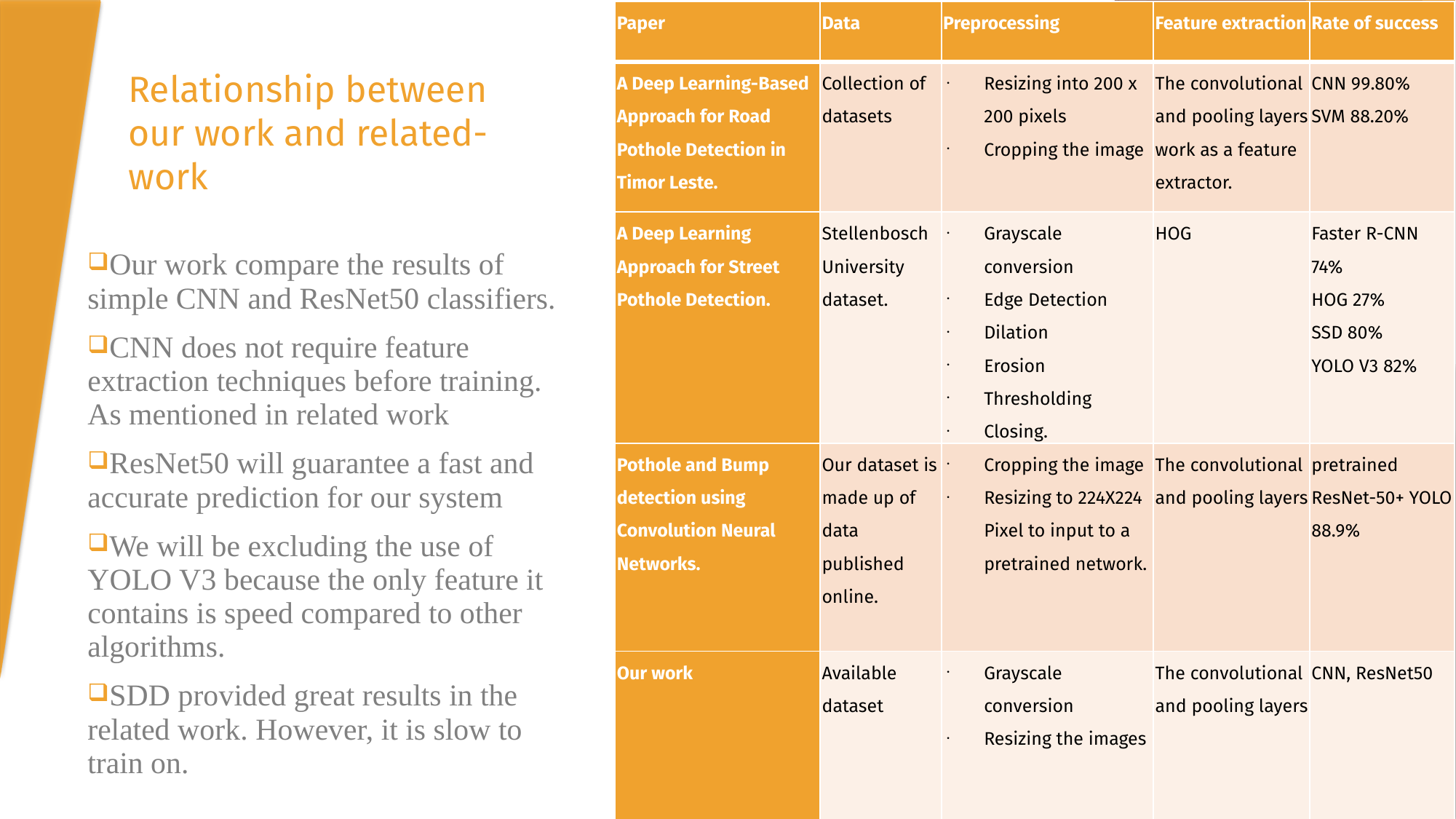

| Paper | Data | Preprocessing | Feature extraction | Rate of success |
| --- | --- | --- | --- | --- |
| A Deep Learning-Based Approach for Road Pothole Detection in Timor Leste. | Collection of datasets | Resizing into 200 x 200 pixels Cropping the image | The convolutional and pooling layers work as a feature extractor. | CNN 99.80% SVM 88.20% |
| A Deep Learning Approach for Street Pothole Detection. | Stellenbosch University dataset. | Grayscale conversion Edge Detection Dilation Erosion Thresholding Closing. | HOG | Faster R-CNN 74% HOG 27% SSD 80% YOLO V3 82% |
| Pothole and Bump detection using Convolution Neural Networks. | Our dataset is made up of data published online. | Cropping the image Resizing to 224X224 Pixel to input to a pretrained network. | The convolutional and pooling layers | pretrained ResNet-50+ YOLO 88.9% |
| Our work | Available dataset | Grayscale conversion Resizing the images | The convolutional and pooling layers | CNN, ResNet50 |
Relationship between our work and related-work
Our work compare the results of simple CNN and ResNet50 classifiers.
CNN does not require feature extraction techniques before training. As mentioned in related work
ResNet50 will guarantee a fast and accurate prediction for our system
We will be excluding the use of YOLO V3 because the only feature it contains is speed compared to other algorithms.
SDD provided great results in the related work. However, it is slow to train on.